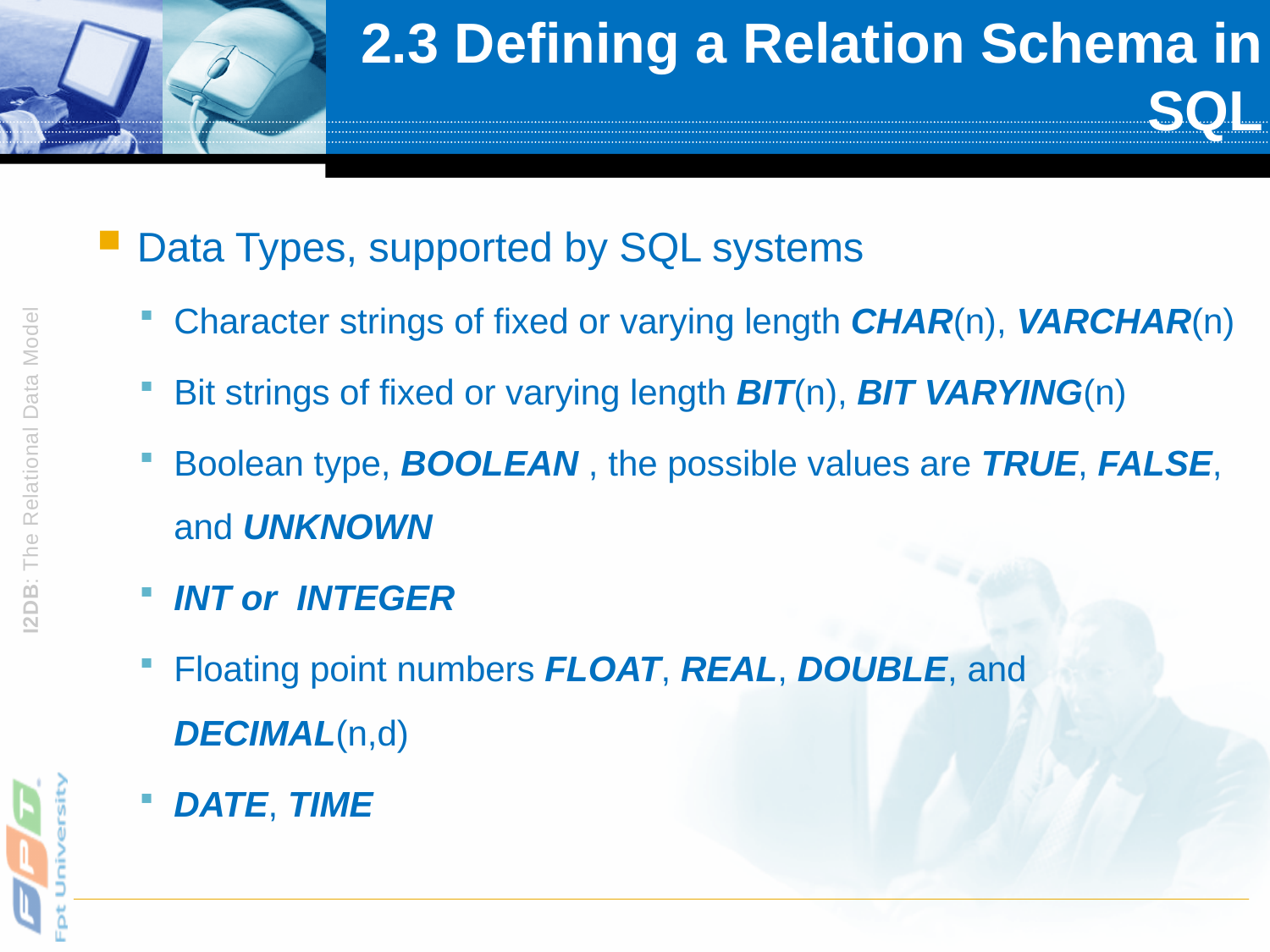

# 2.3 Defining a Relation Schema in SQL
Data Types, supported by SQL systems
Character strings of fixed or varying length CHAR(n), VARCHAR(n)
Bit strings of fixed or varying length BIT(n), BIT VARYING(n)
Boolean type, BOOLEAN , the possible values are TRUE, FALSE, and UNKNOWN
INT or  INTEGER
Floating point numbers FLOAT, REAL, DOUBLE, and DECIMAL(n,d)
DATE, TIME